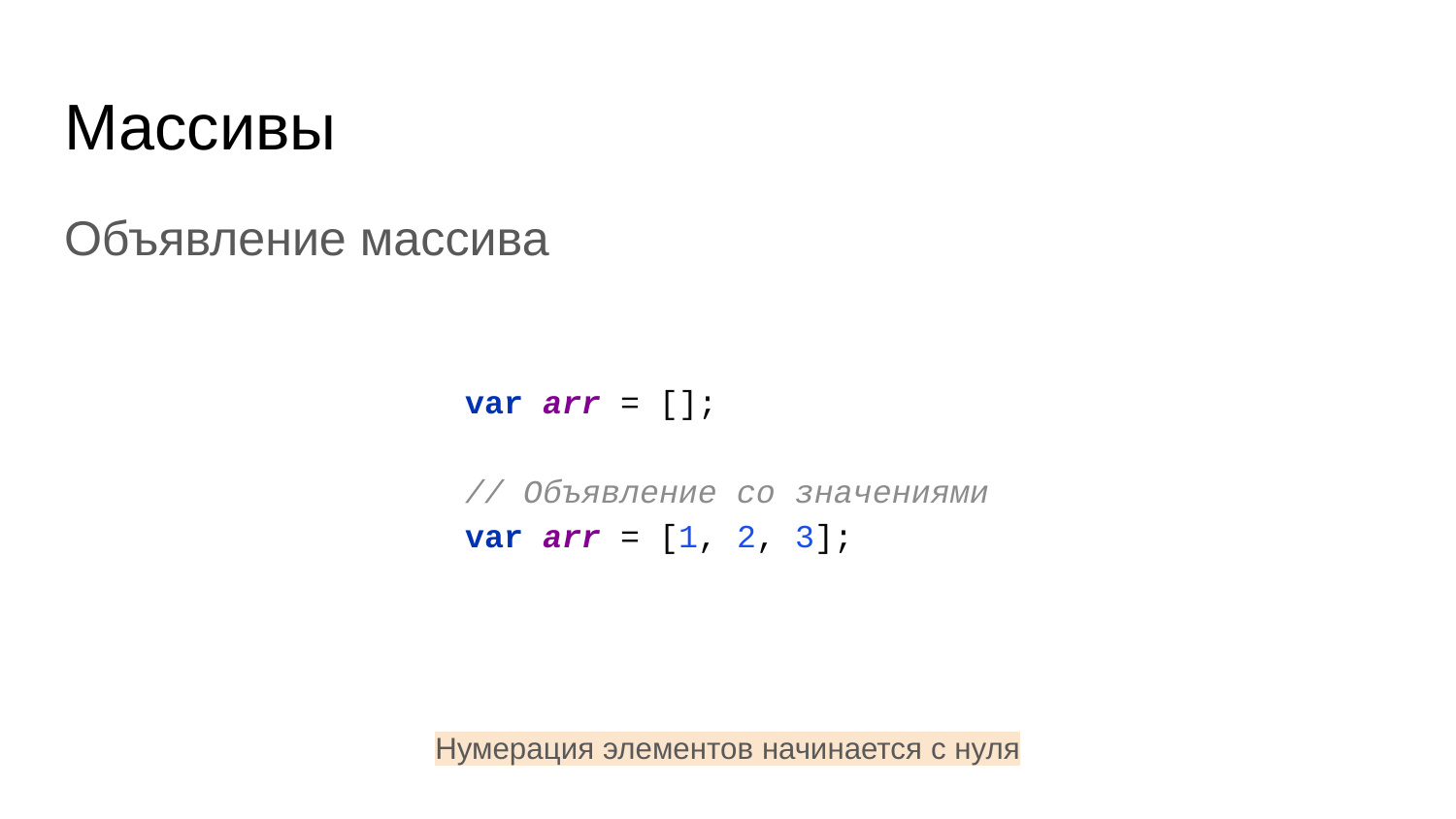

# Массивы
Объявление массива
var arr = [];

// Объявление со значениями
var arr = [1, 2, 3];

Нумерация элементов начинается с нуля